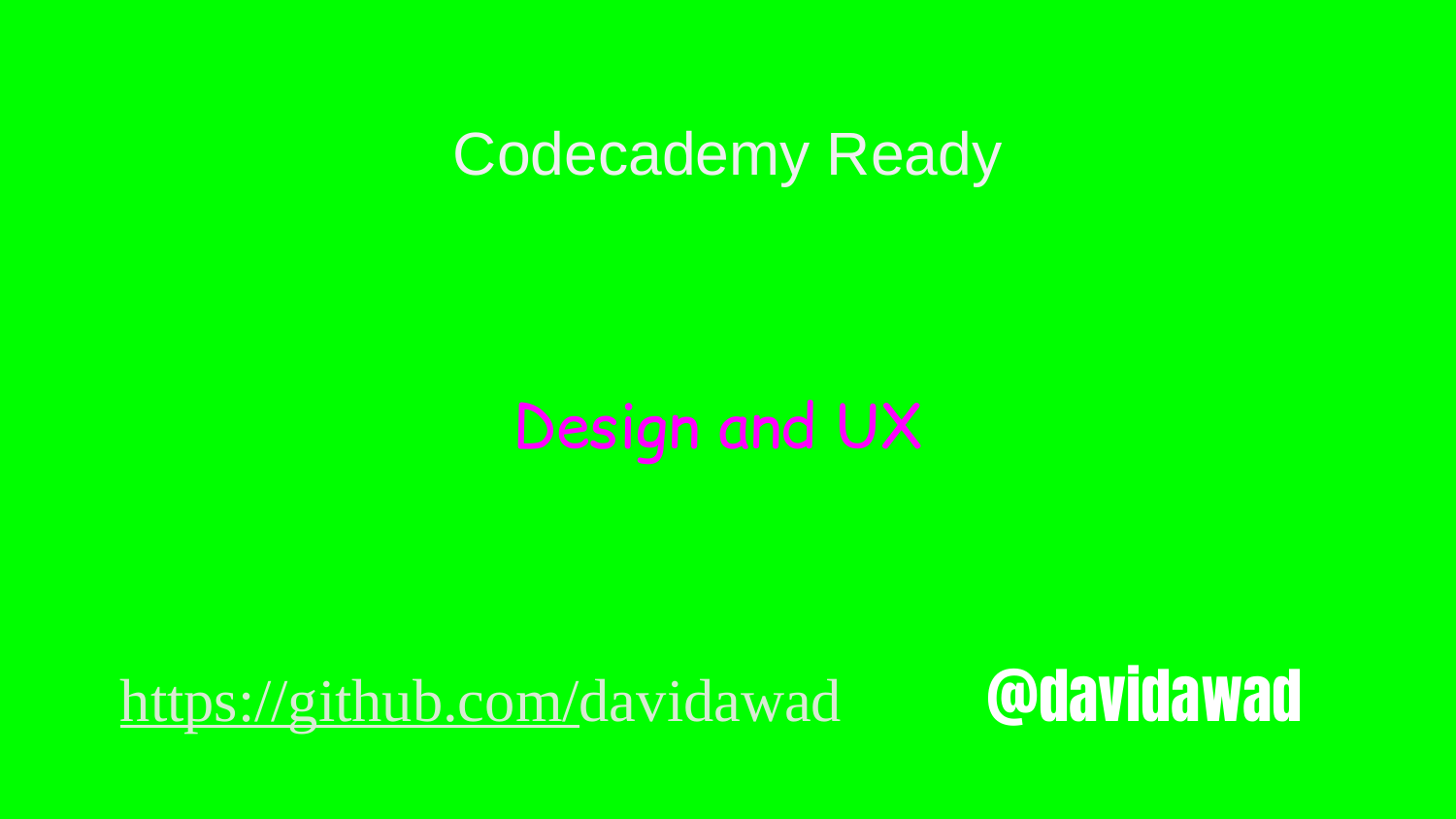

Codecademy Ready
Design and UX
https://github.com/davidawad
@davidawad